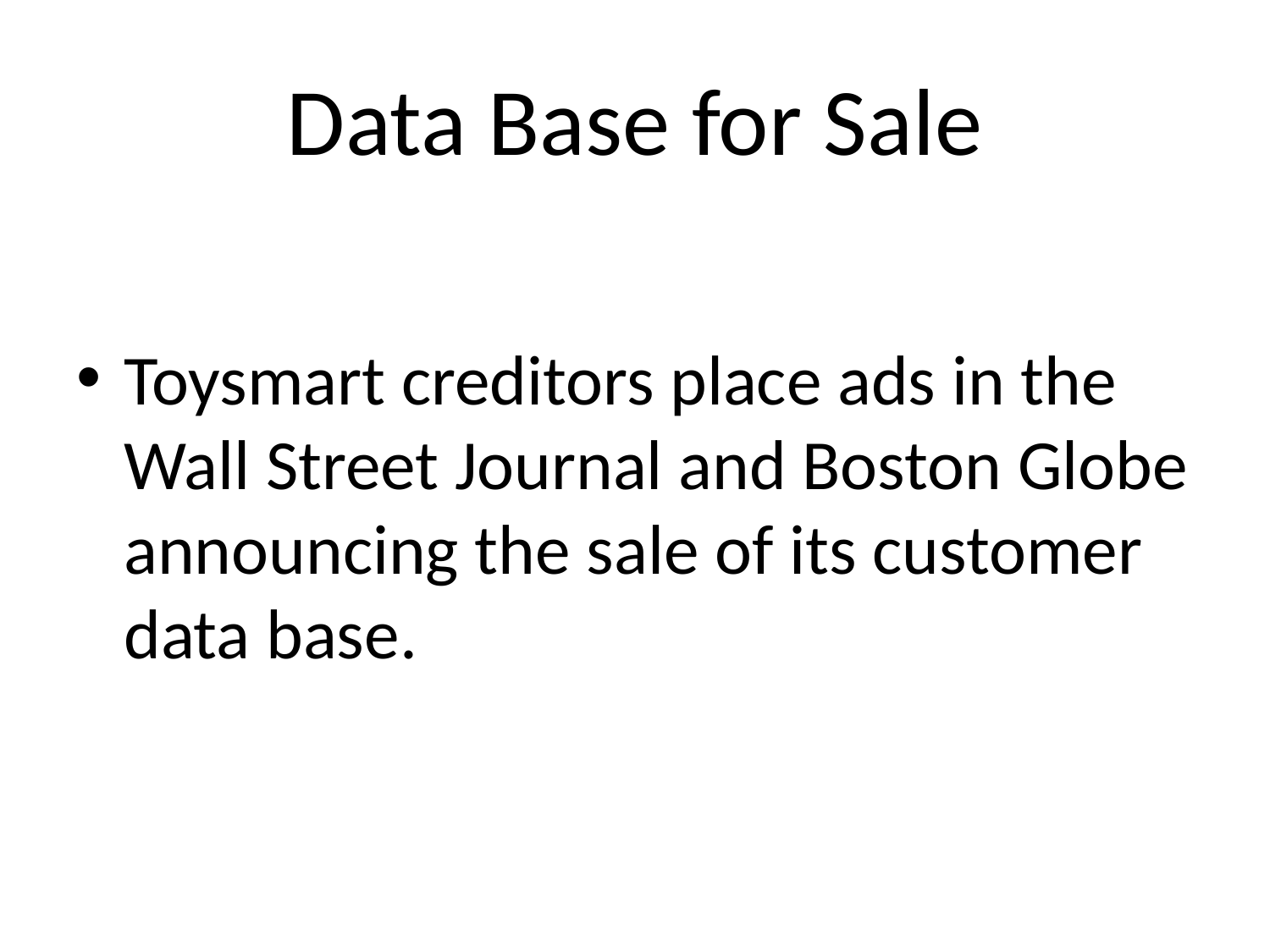

# Data Base for Sale
Toysmart creditors place ads in the Wall Street Journal and Boston Globe announcing the sale of its customer data base.